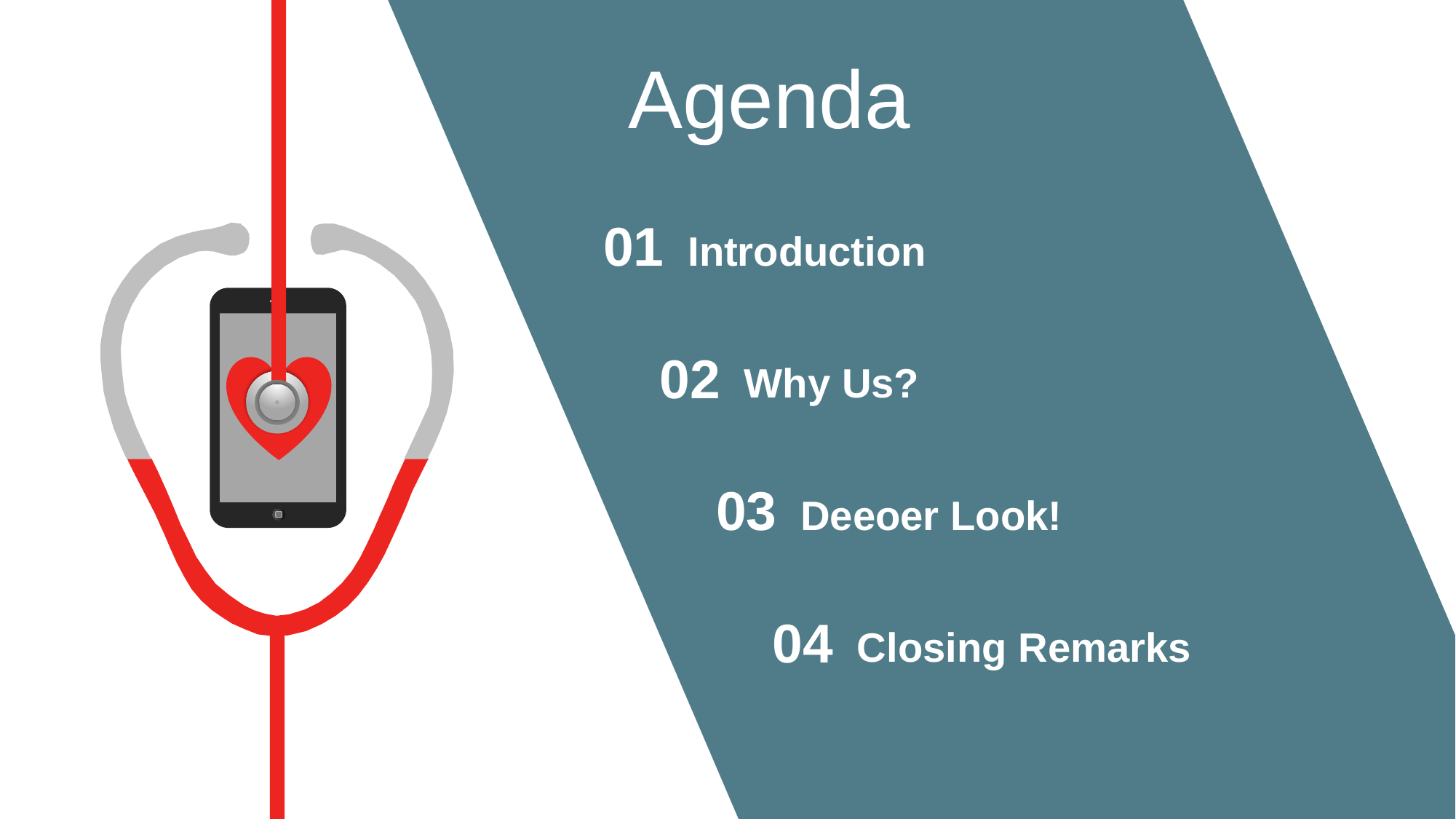

Agenda

01
Introduction

02
Why Us?

03
Deeoer Look!

04
Closing Remarks